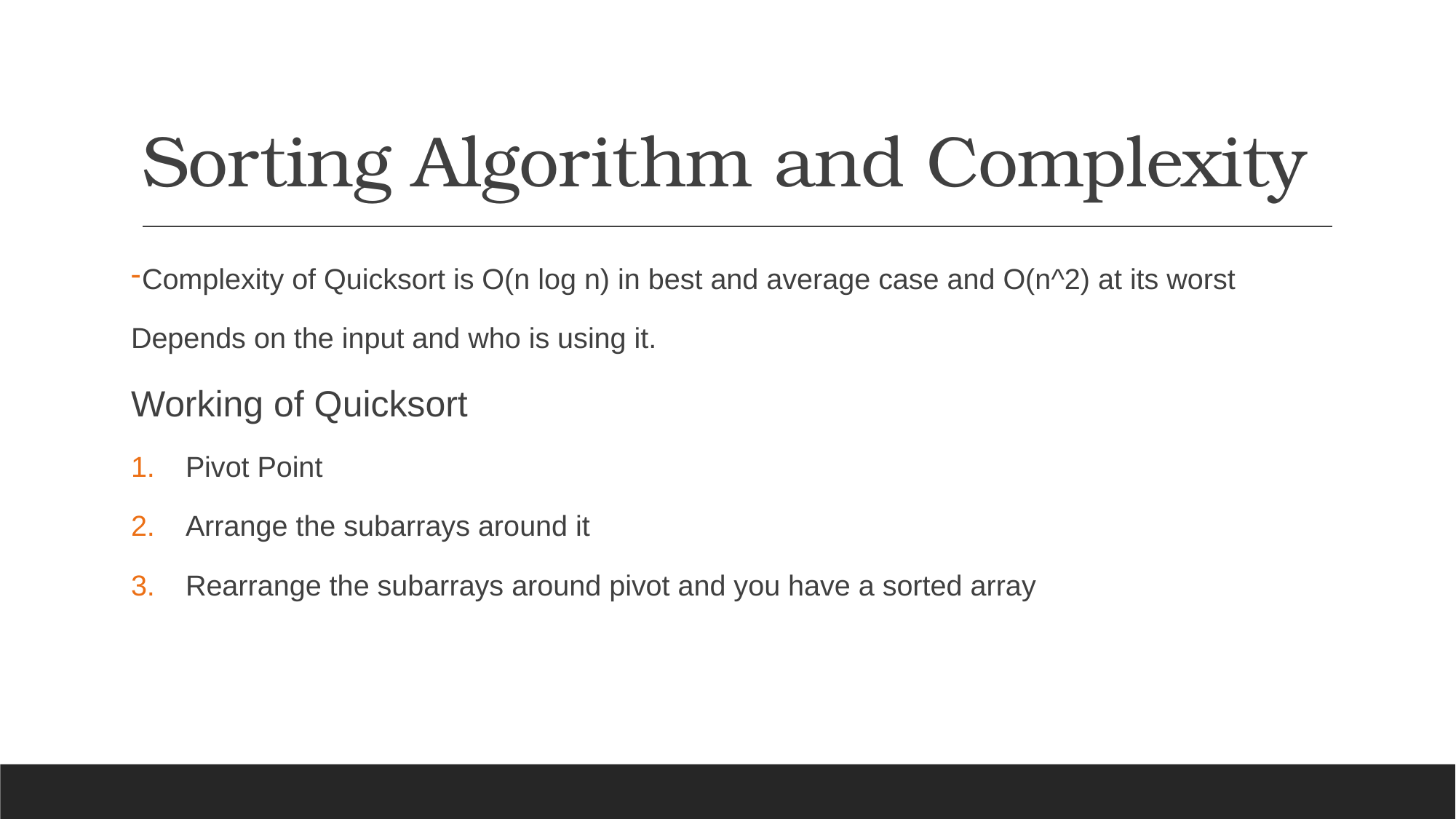

# Sorting Algorithm and Complexity
Complexity of Quicksort is O(n log n) in best and average case and O(n^2) at its worst
Depends on the input and who is using it.
Working of Quicksort
Pivot Point
Arrange the subarrays around it
Rearrange the subarrays around pivot and you have a sorted array